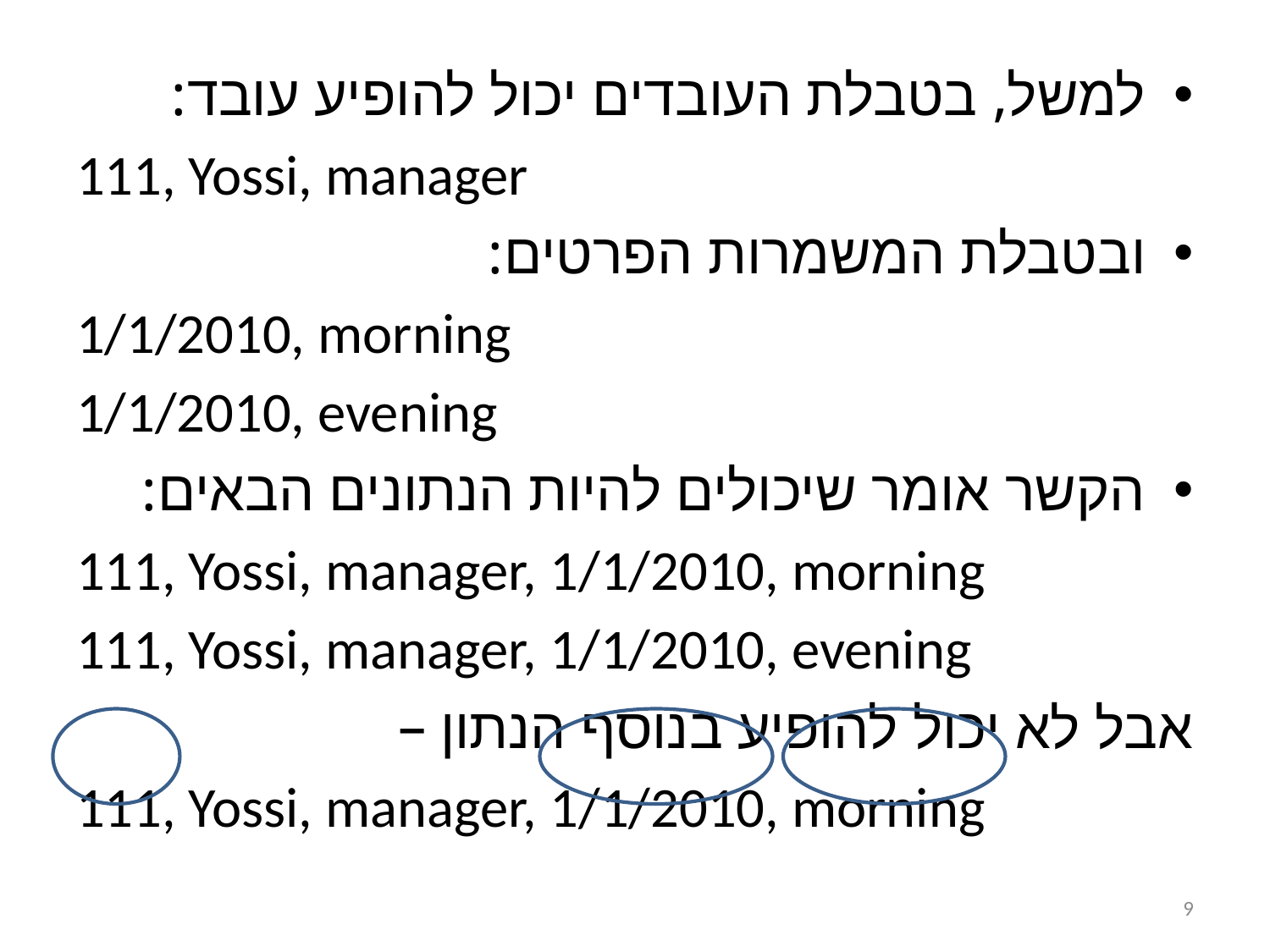

למשל, בטבלת העובדים יכול להופיע עובד:
111, Yossi, manager
ובטבלת המשמרות הפרטים:
1/1/2010, morning
1/1/2010, evening
הקשר אומר שיכולים להיות הנתונים הבאים:
111, Yossi, manager, 1/1/2010, morning
111, Yossi, manager, 1/1/2010, evening
אבל לא יכול להופיע בנוסף הנתון –
111, Yossi, manager, 1/1/2010, morning

9